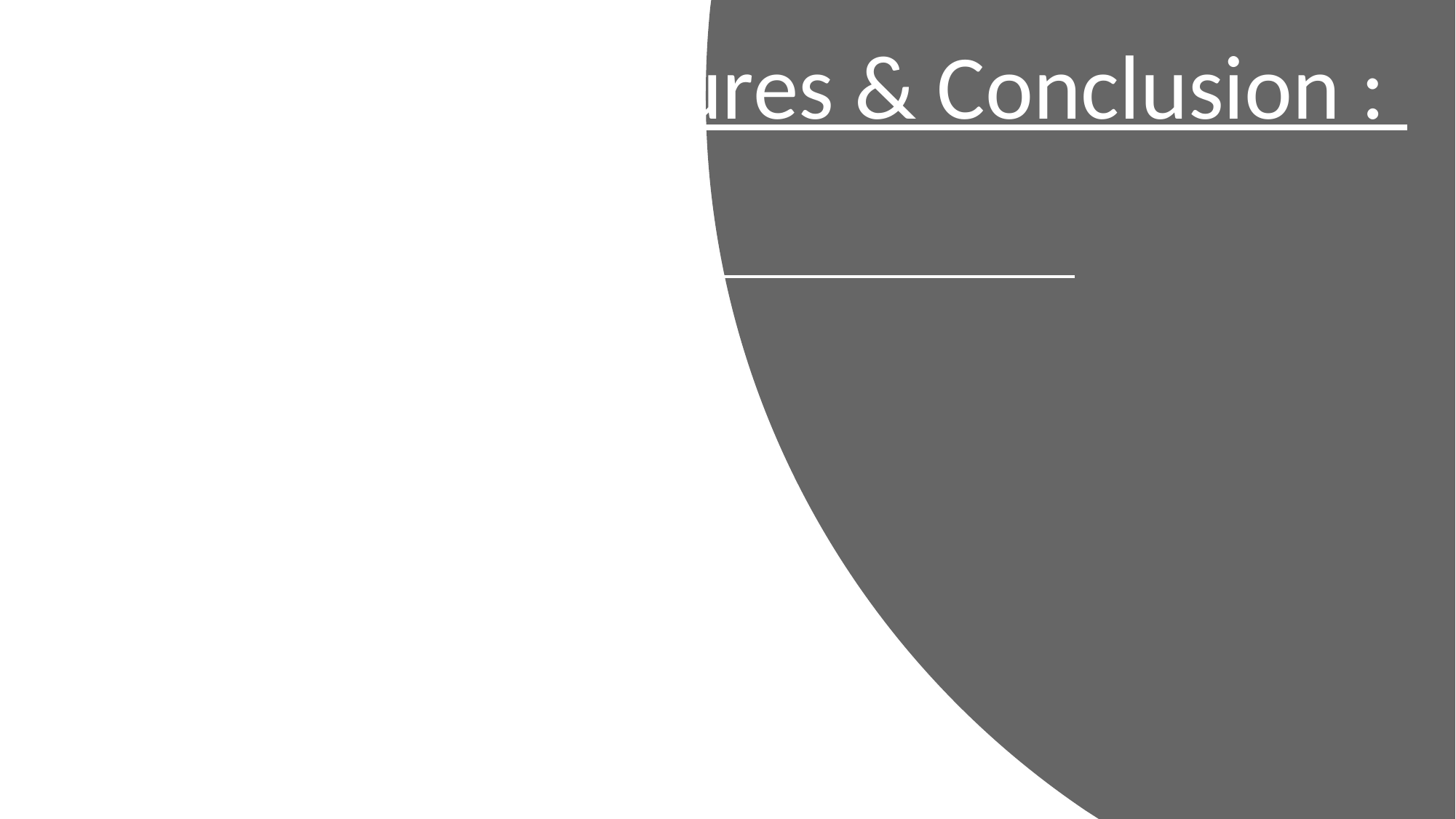

# Améliorations futures & Conclusion :
Améliorations :

Messagerie privée
Personnaliser le fil d’actualité
Intégrer un forum
Rajouter des ancres
Ajouter des règles de bienséance